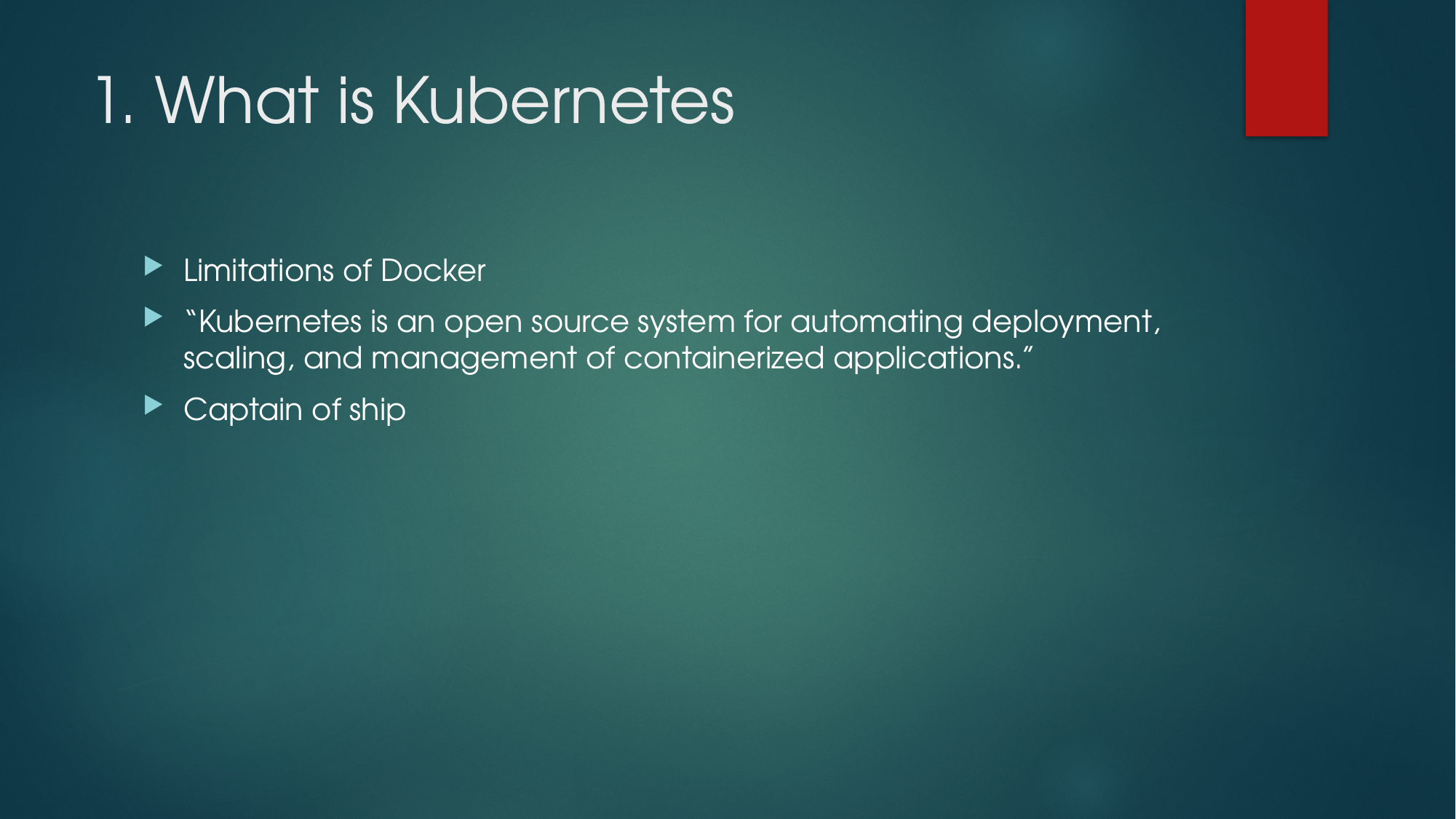

# 1. What is Kubernetes
Limitations of Docker
“Kubernetes is an open source system for automating deployment, scaling, and management of containerized applications.”
Captain of ship